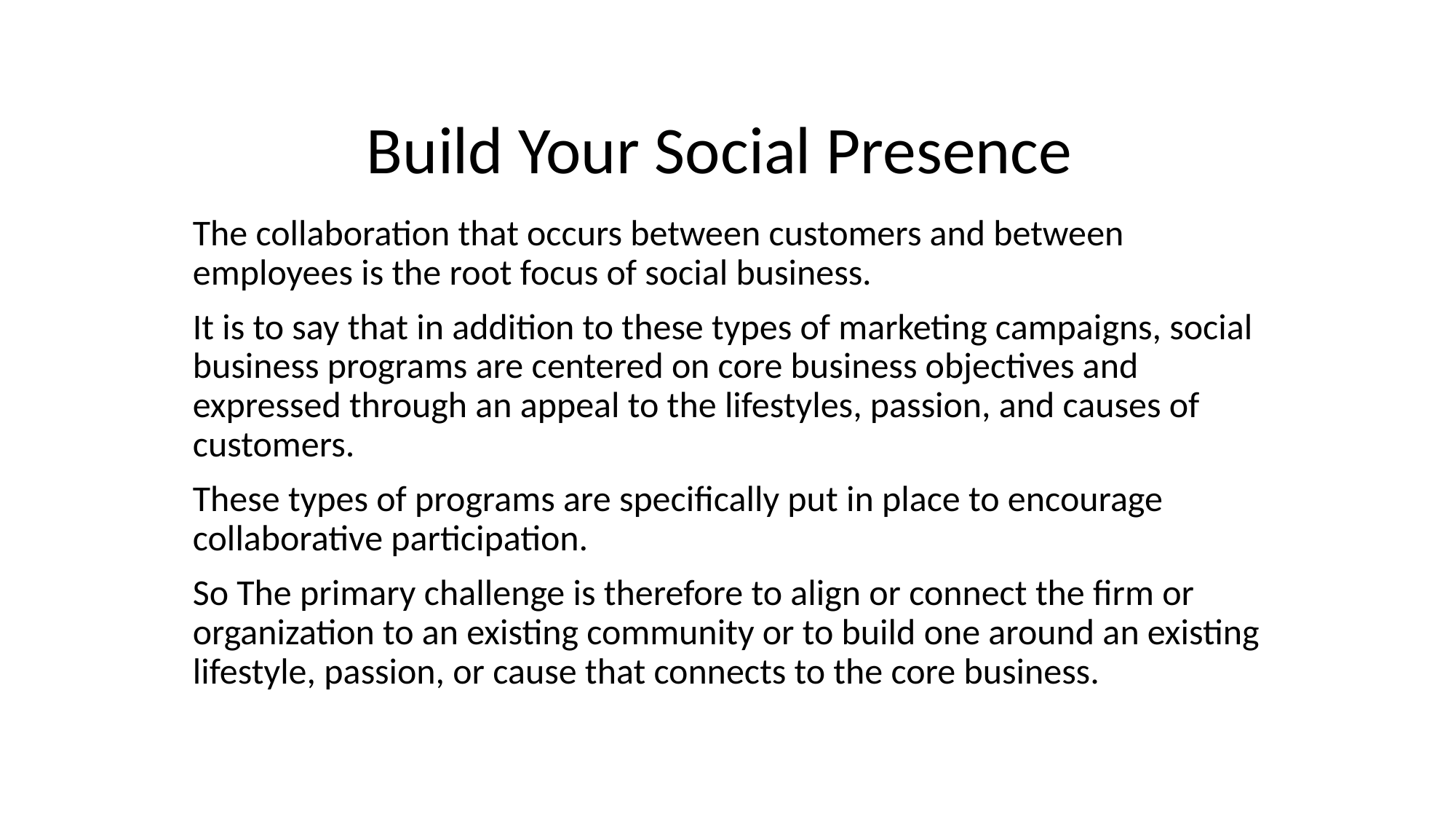

# Build Your Social Presence
The collaboration that occurs between customers and between employees is the root focus of social business.
It is to say that in addition to these types of marketing campaigns, social business programs are centered on core business objectives and expressed through an appeal to the lifestyles, passion, and causes of customers.
These types of programs are specifically put in place to encourage collaborative participation.
So The primary challenge is therefore to align or connect the firm or organization to an existing community or to build one around an existing lifestyle, passion, or cause that connects to the core business.